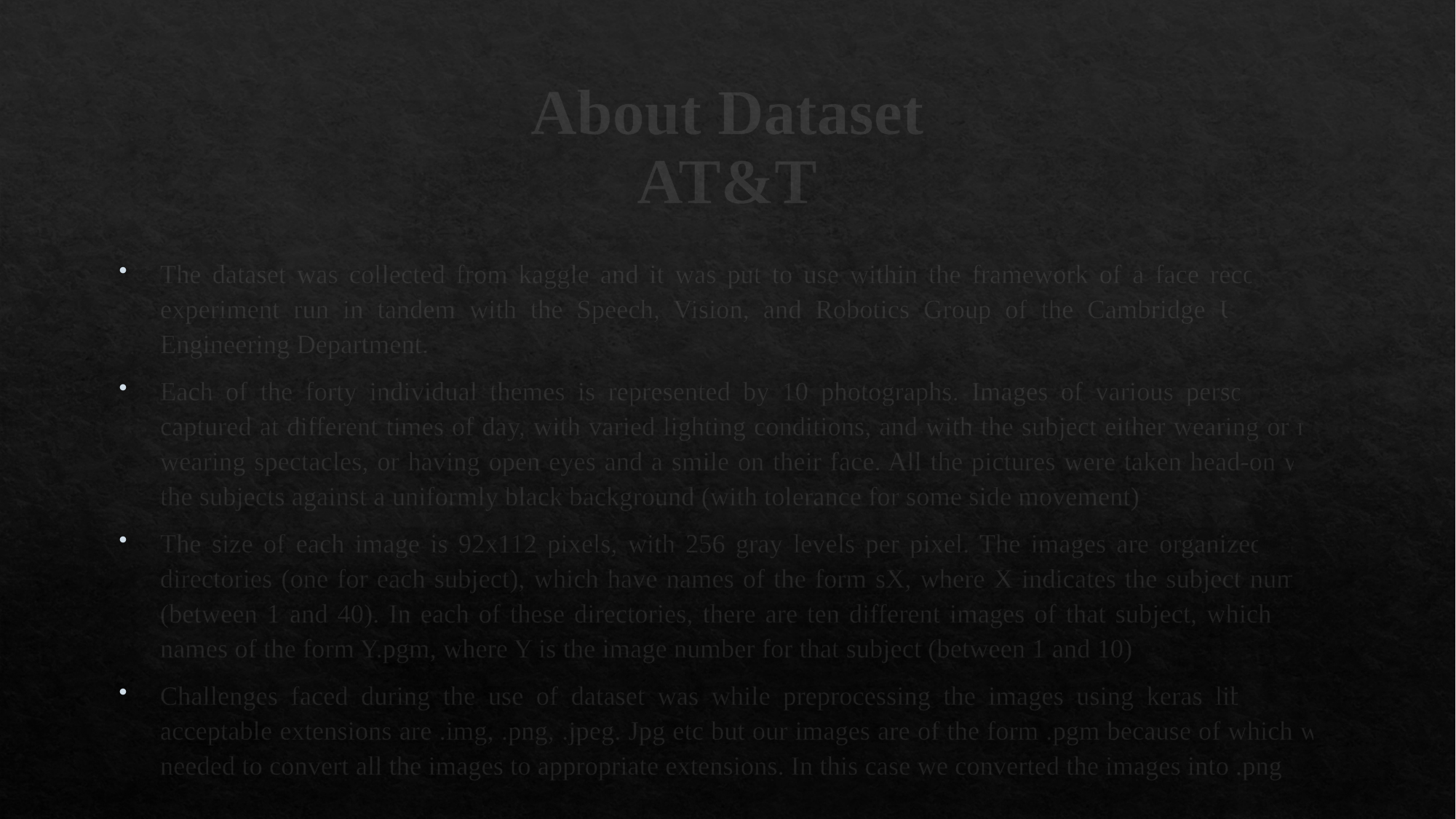

# About Dataset AT&T
The dataset was collected from kaggle and it was put to use within the framework of a face recognition experiment run in tandem with the Speech, Vision, and Robotics Group of the Cambridge University Engineering Department.
Each of the forty individual themes is represented by 10 photographs. Images of various persons were captured at different times of day, with varied lighting conditions, and with the subject either wearing or not wearing spectacles, or having open eyes and a smile on their face. All the pictures were taken head-on with the subjects against a uniformly black background (with tolerance for some side movement).
The size of each image is 92x112 pixels, with 256 gray levels per pixel. The images are organized in 40 directories (one for each subject), which have names of the form sX, where X indicates the subject number (between 1 and 40). In each of these directories, there are ten different images of that subject, which have names of the form Y.pgm, where Y is the image number for that subject (between 1 and 10).
Challenges faced during the use of dataset was while preprocessing the images using keras library the acceptable extensions are .img, .png, .jpeg. Jpg etc but our images are of the form .pgm because of which we needed to convert all the images to appropriate extensions. In this case we converted the images into .png.